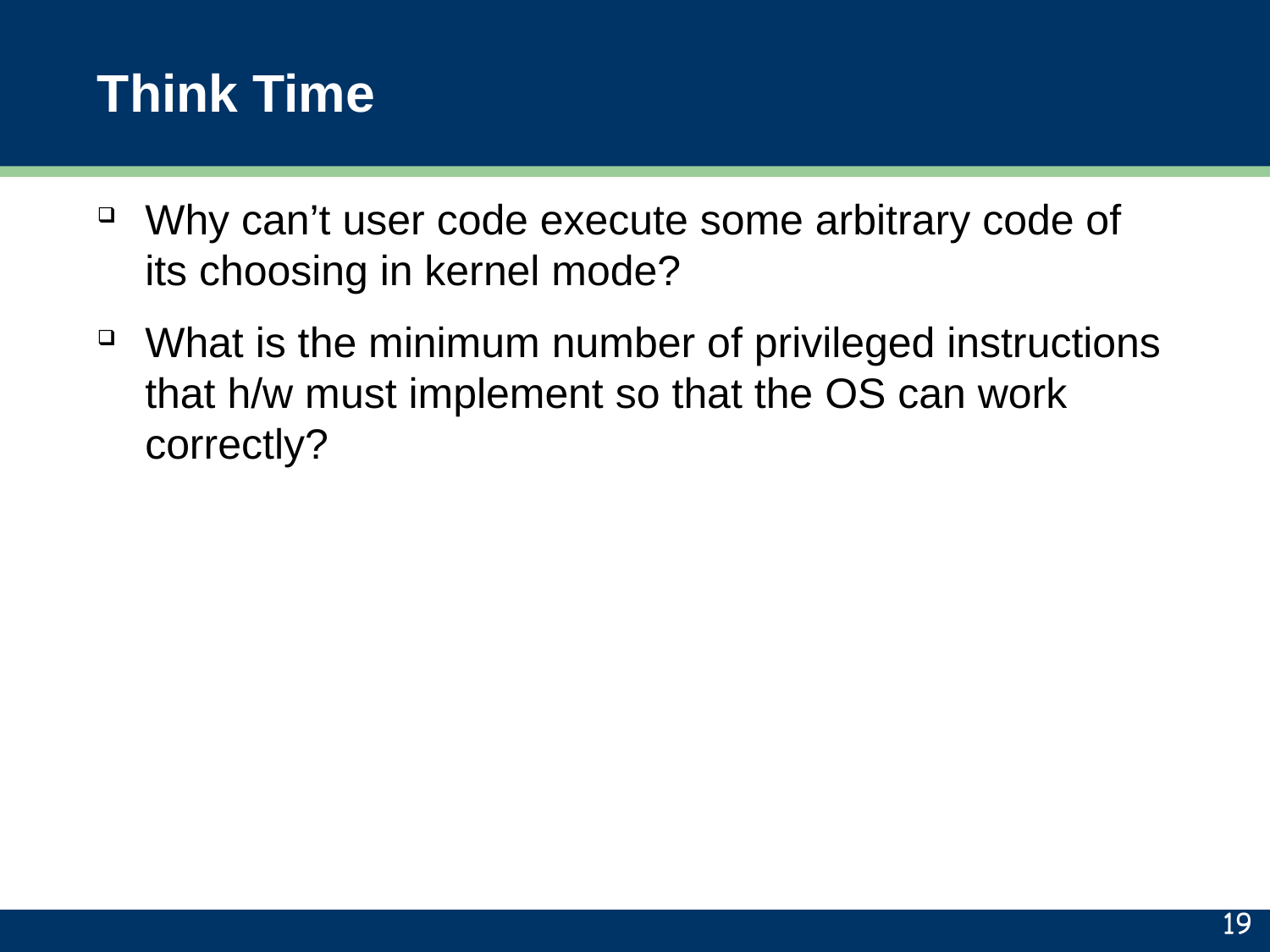

# Think Time
Why can’t user code execute some arbitrary code of its choosing in kernel mode?
What is the minimum number of privileged instructions that h/w must implement so that the OS can work correctly?

19